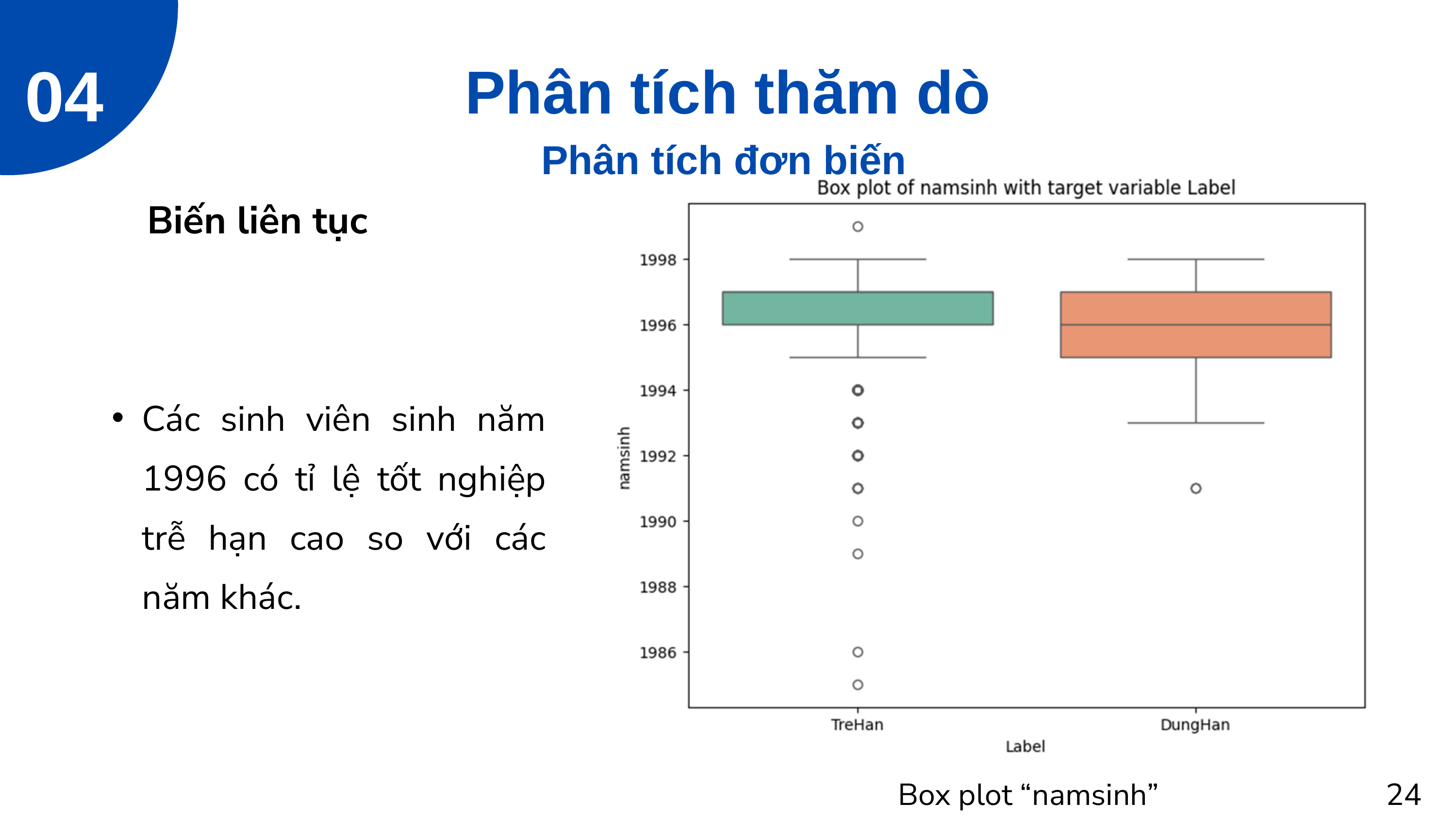

04
Phân tích thăm dò
Phân tích đơn biến

Biến liên tục
Các sinh viên sinh năm 1996 có tỉ lệ tốt nghiệp trễ hạn cao so với các năm khác.
Box plot “namsinh”
24